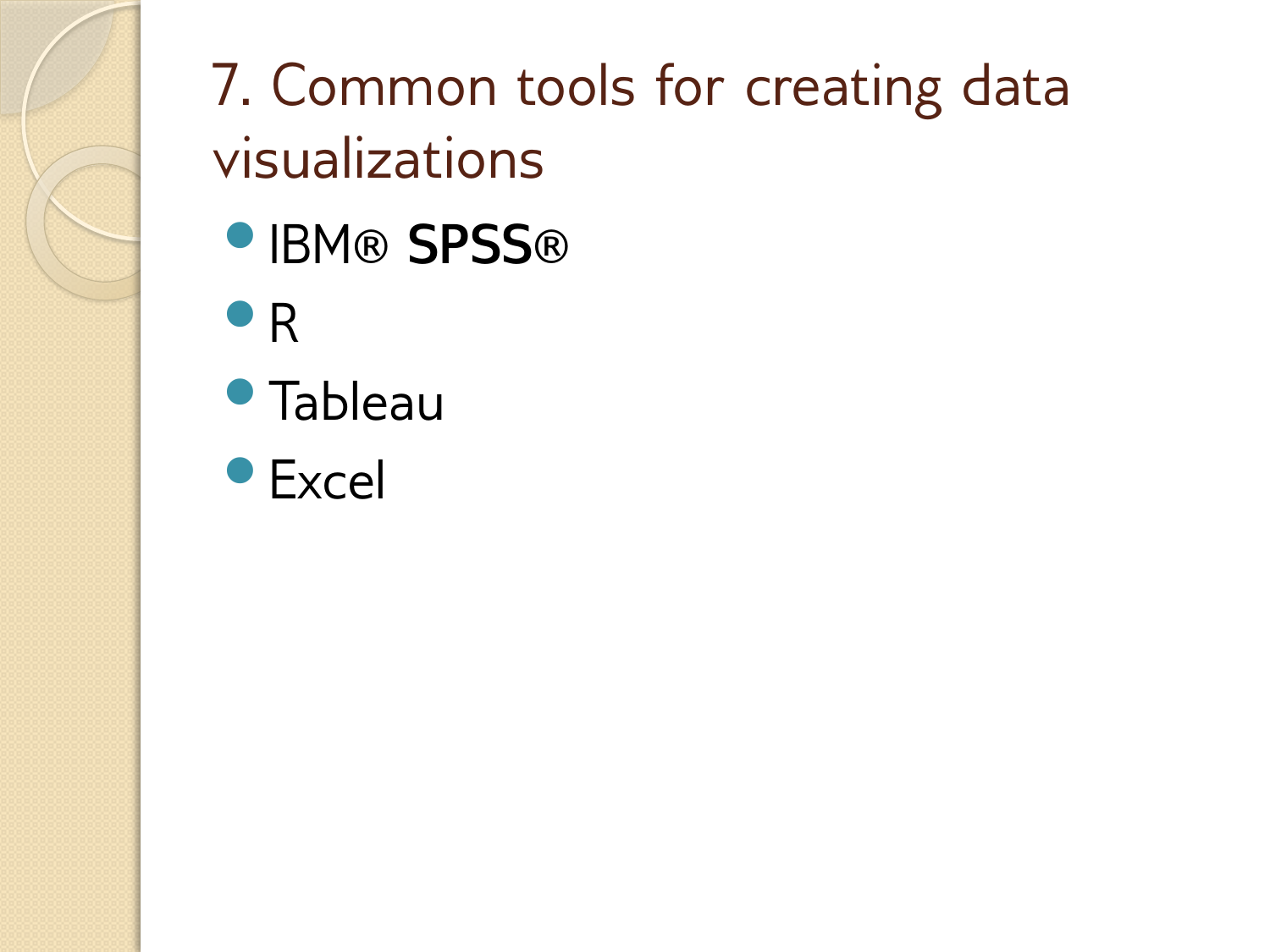

# 7. Common tools for creating data visualizations
IBM® SPSS®
R
Tableau
Excel